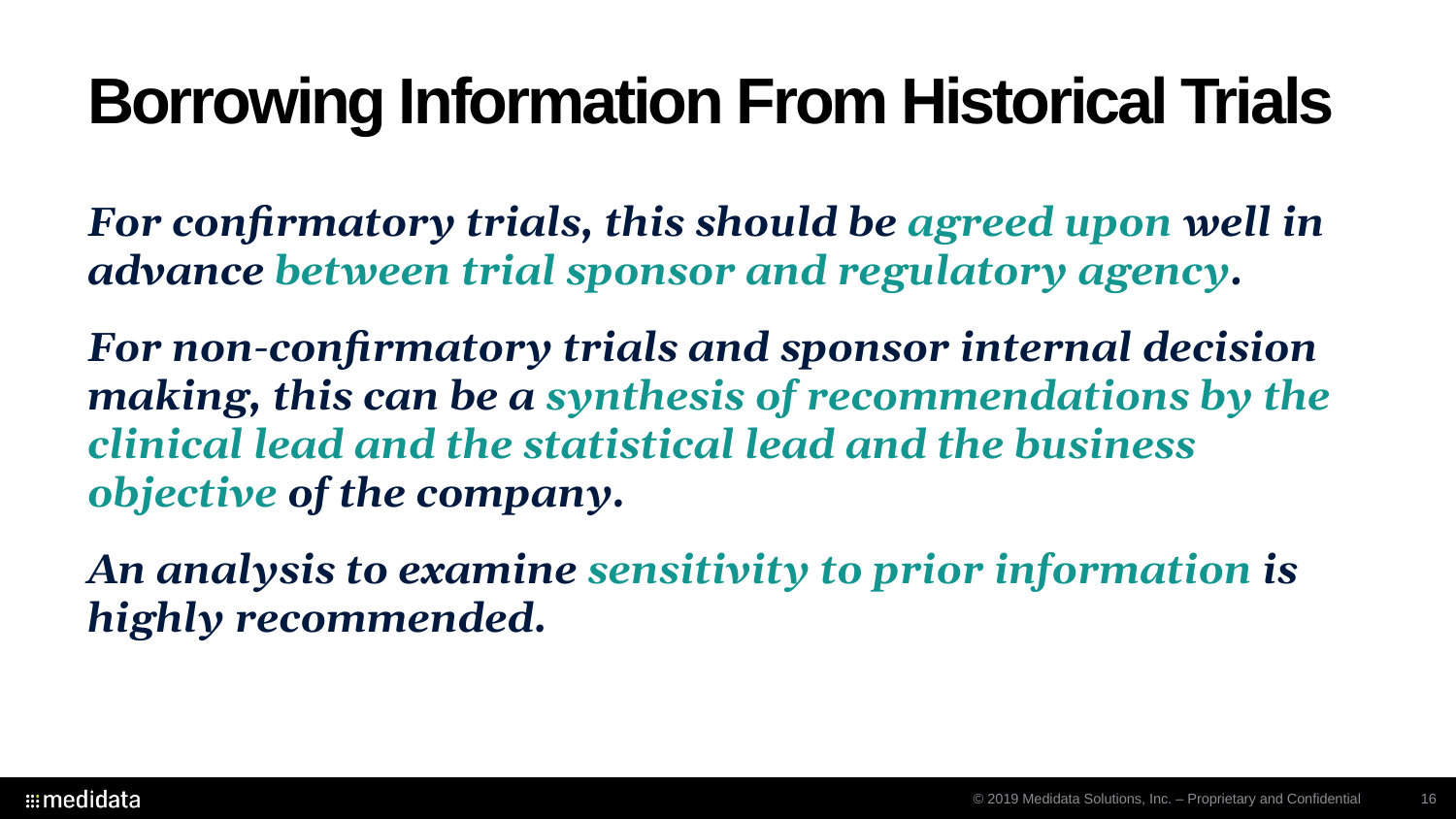

# Borrowing Information From Historical Trials
For confirmatory trials, this should be agreed upon well in advance between trial sponsor and regulatory agency.

For non-confirmatory trials and sponsor internal decision making, this can be a synthesis of recommendations by the clinical lead and the statistical lead and the business objective of the company.

An analysis to examine sensitivity to prior information is highly recommended.